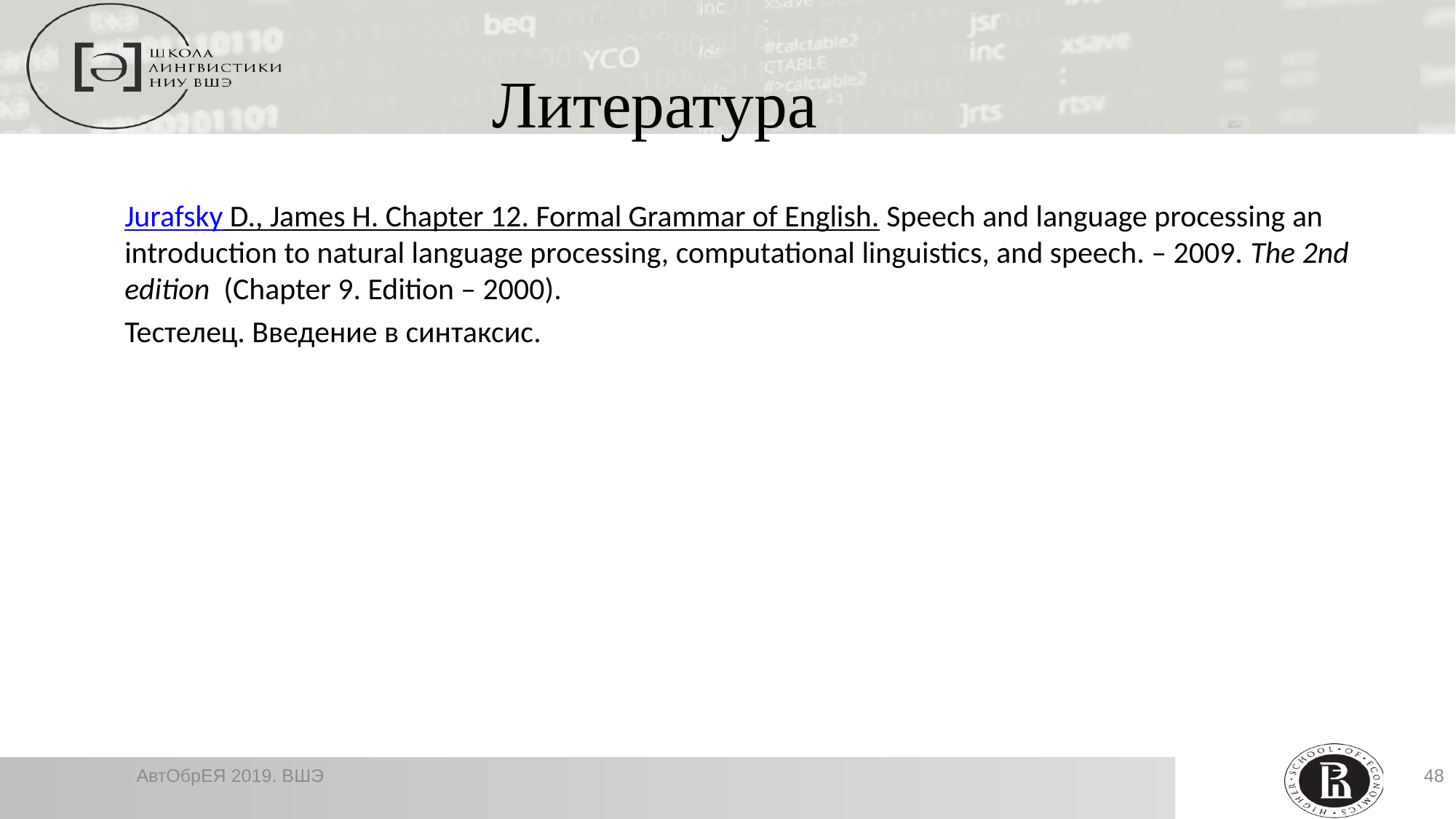

Литература
Jurafsky D., James H. Chapter 12. Formal Grammar of English. Speech and language processing an introduction to natural language processing, computational linguistics, and speech. – 2009. The 2nd edition  (Chapter 9. Edition – 2000).
Тестелец. Введение в синтаксис.
АвтОбрЕЯ 2019. ВШЭ
48